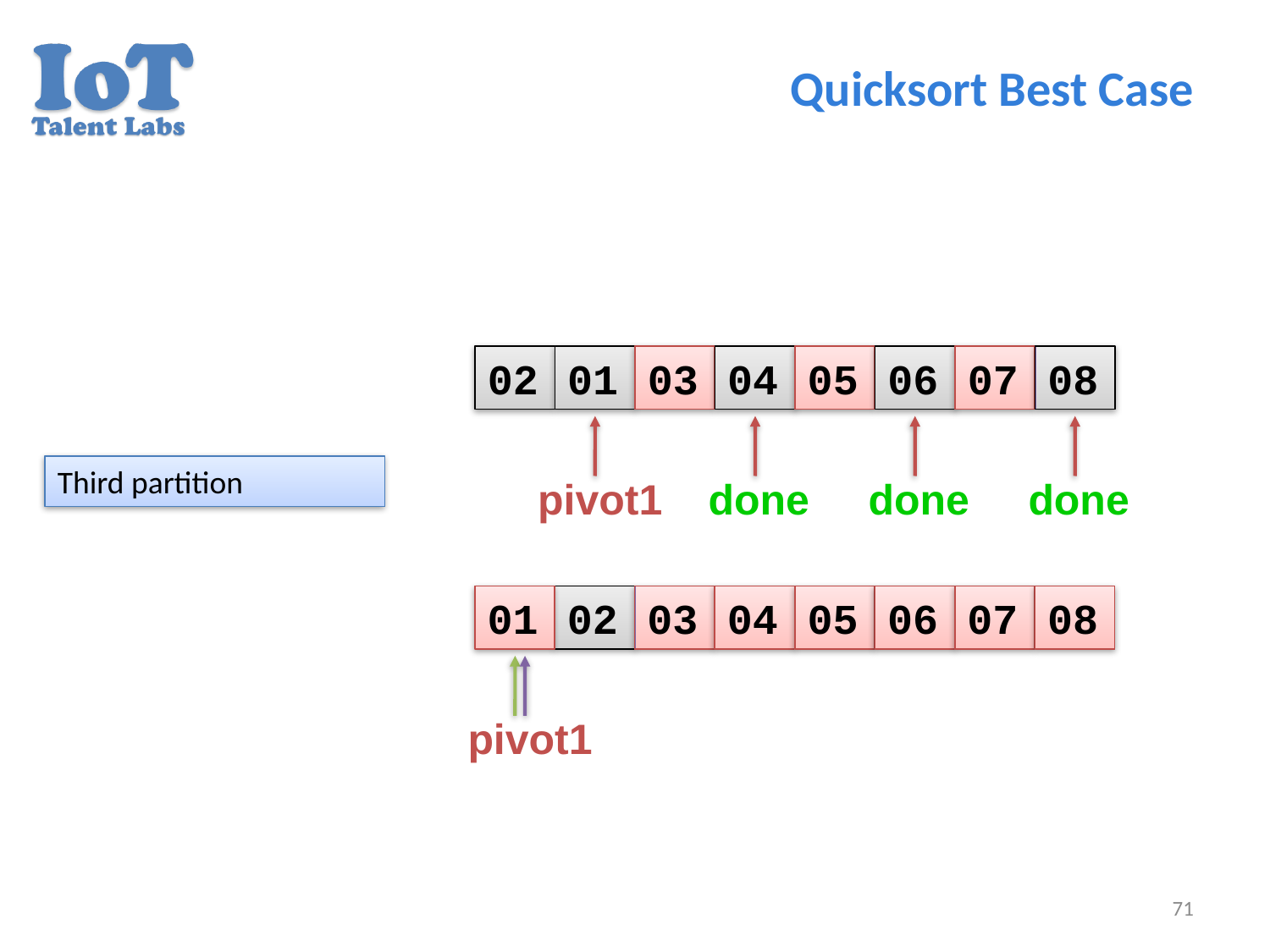

# Quicksort Best Case
02
01
03
04
05
06
07
08

Third partition
pivot1
done
done
done
01
02
03
04
05
06
07
08

pivot1

71